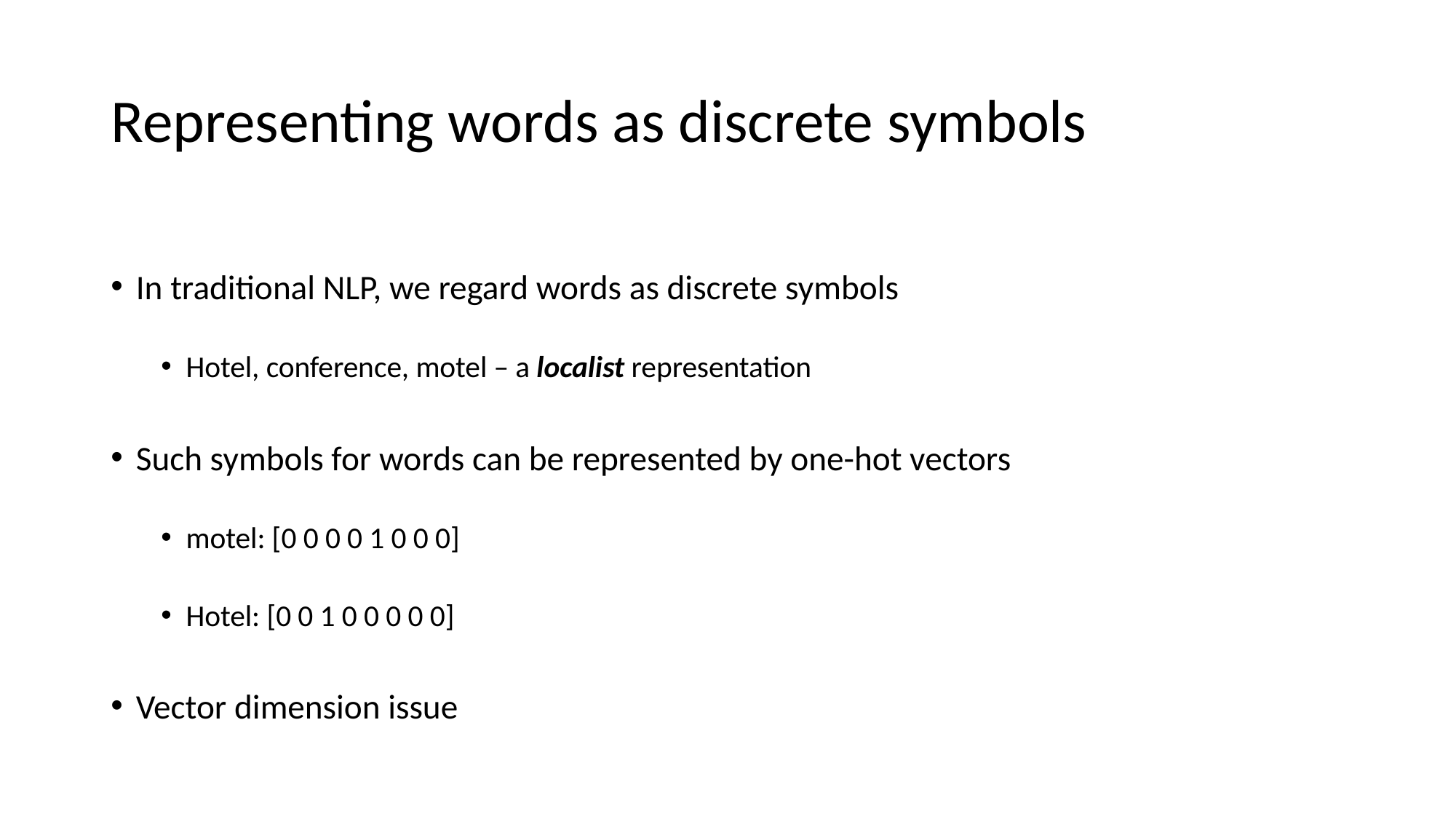

# Representing words as discrete symbols
In traditional NLP, we regard words as discrete symbols
Hotel, conference, motel – a localist representation
Such symbols for words can be represented by one-hot vectors
motel: [0 0 0 0 1 0 0 0]
Hotel: [0 0 1 0 0 0 0 0]
Vector dimension issue